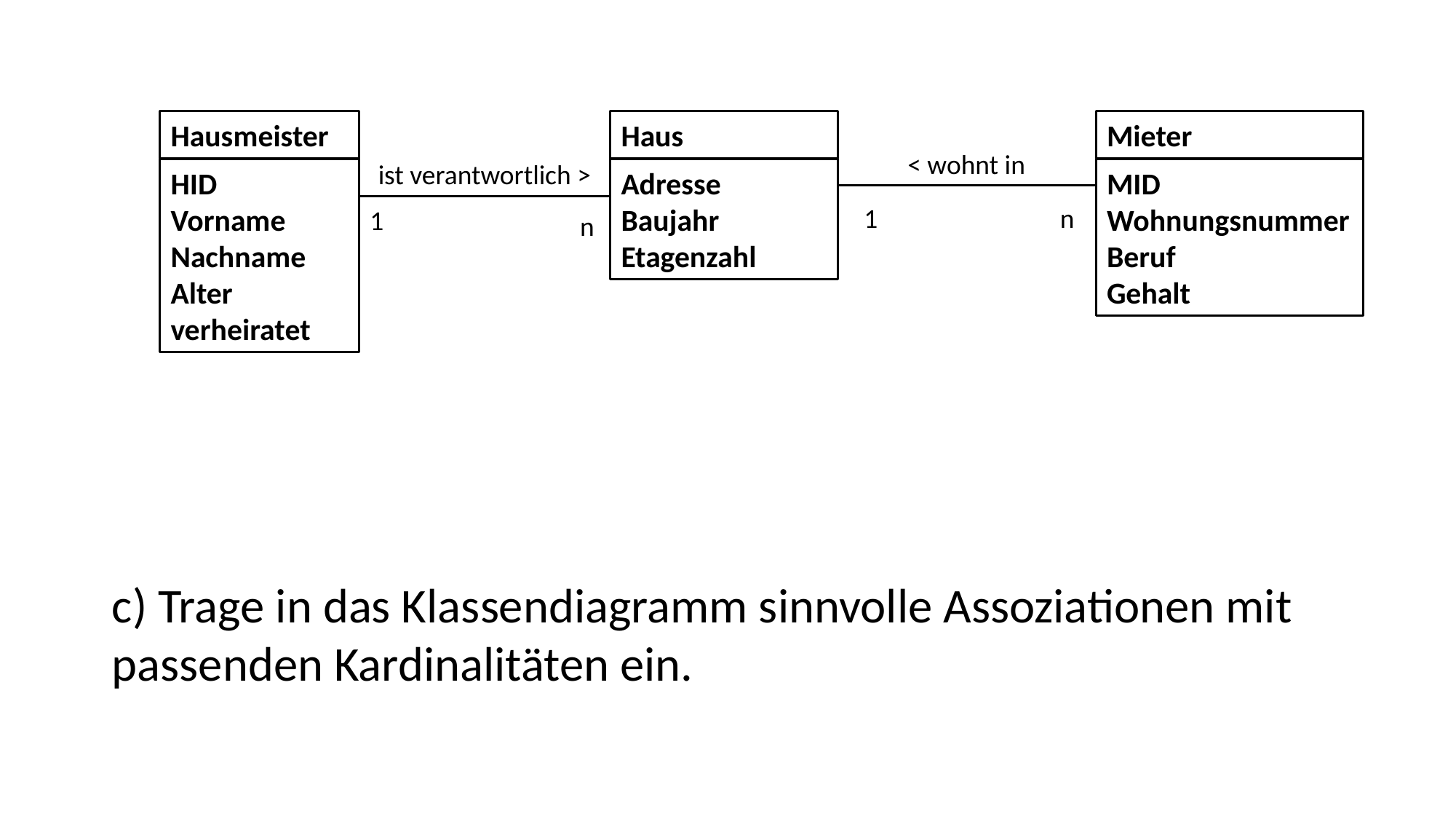

Hausmeister
Haus
Mieter
< wohnt in
ist verantwortlich >
HID
Vorname
Nachname
Alter
verheiratet
Adresse
Baujahr
Etagenzahl
MID
Wohnungsnummer
Beruf
Gehalt
n
1
1
n
c) Trage in das Klassendiagramm sinnvolle Assoziationen mit passenden Kardinalitäten ein.